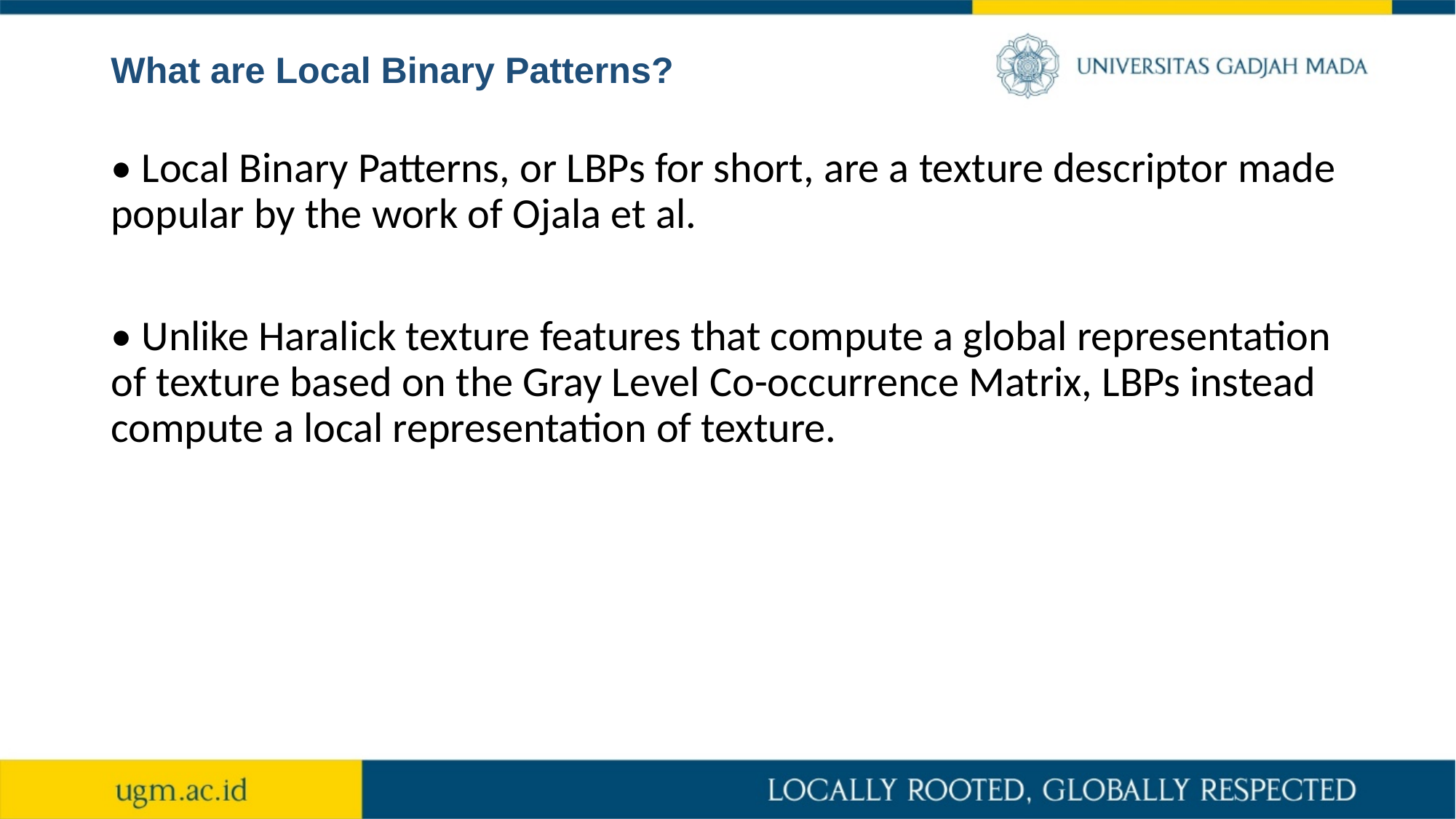

# What are Local Binary Patterns?
• Local Binary Patterns, or LBPs for short, are a texture descriptor made popular by the work of Ojala et al.

• Unlike Haralick texture features that compute a global representation of texture based on the Gray Level Co-occurrence Matrix, LBPs instead compute a local representation of texture.